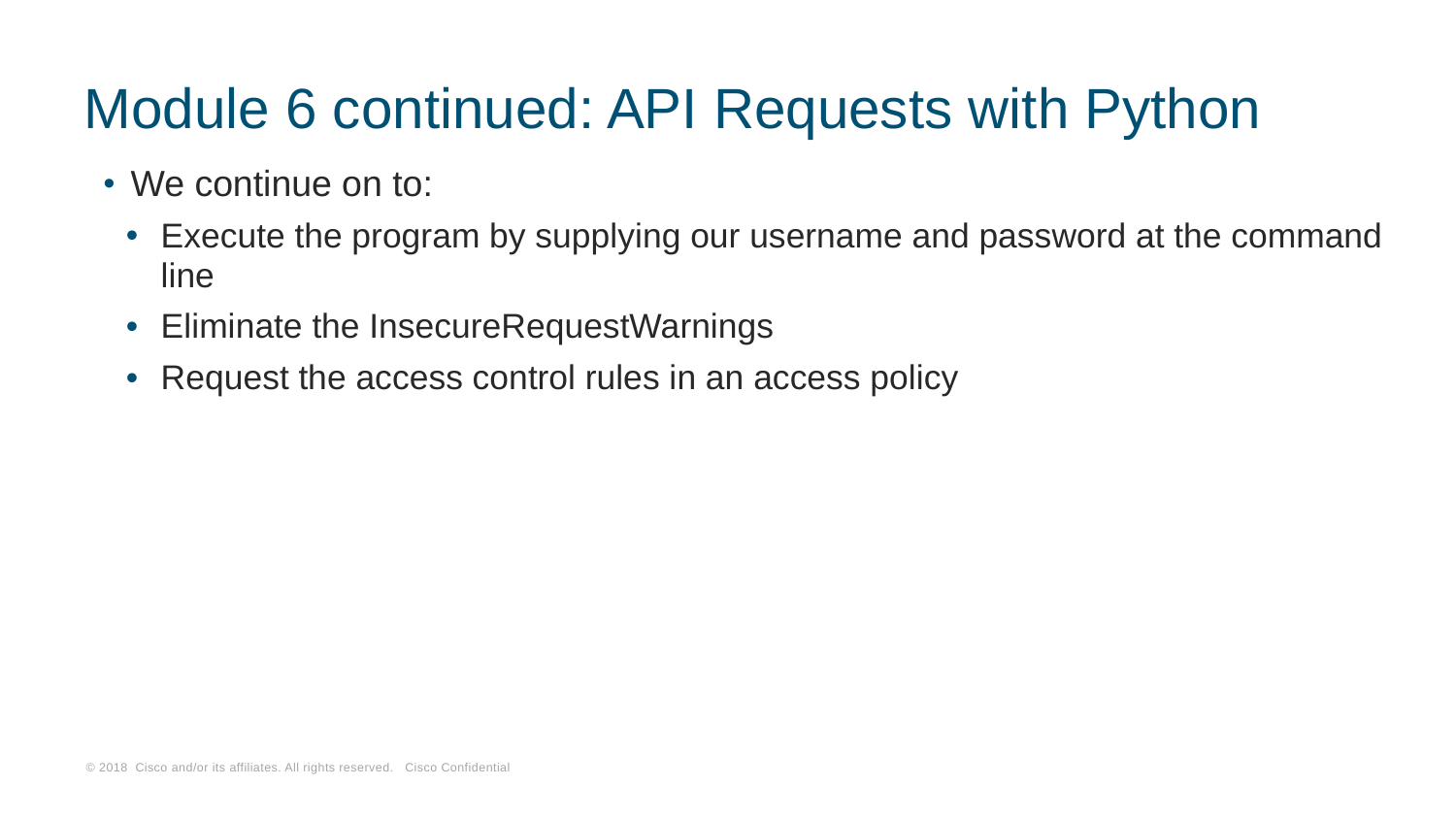

# Module 6 continued: API Requests with Python
We continue on to:
Execute the program by supplying our username and password at the command line
Eliminate the InsecureRequestWarnings
Request the access control rules in an access policy